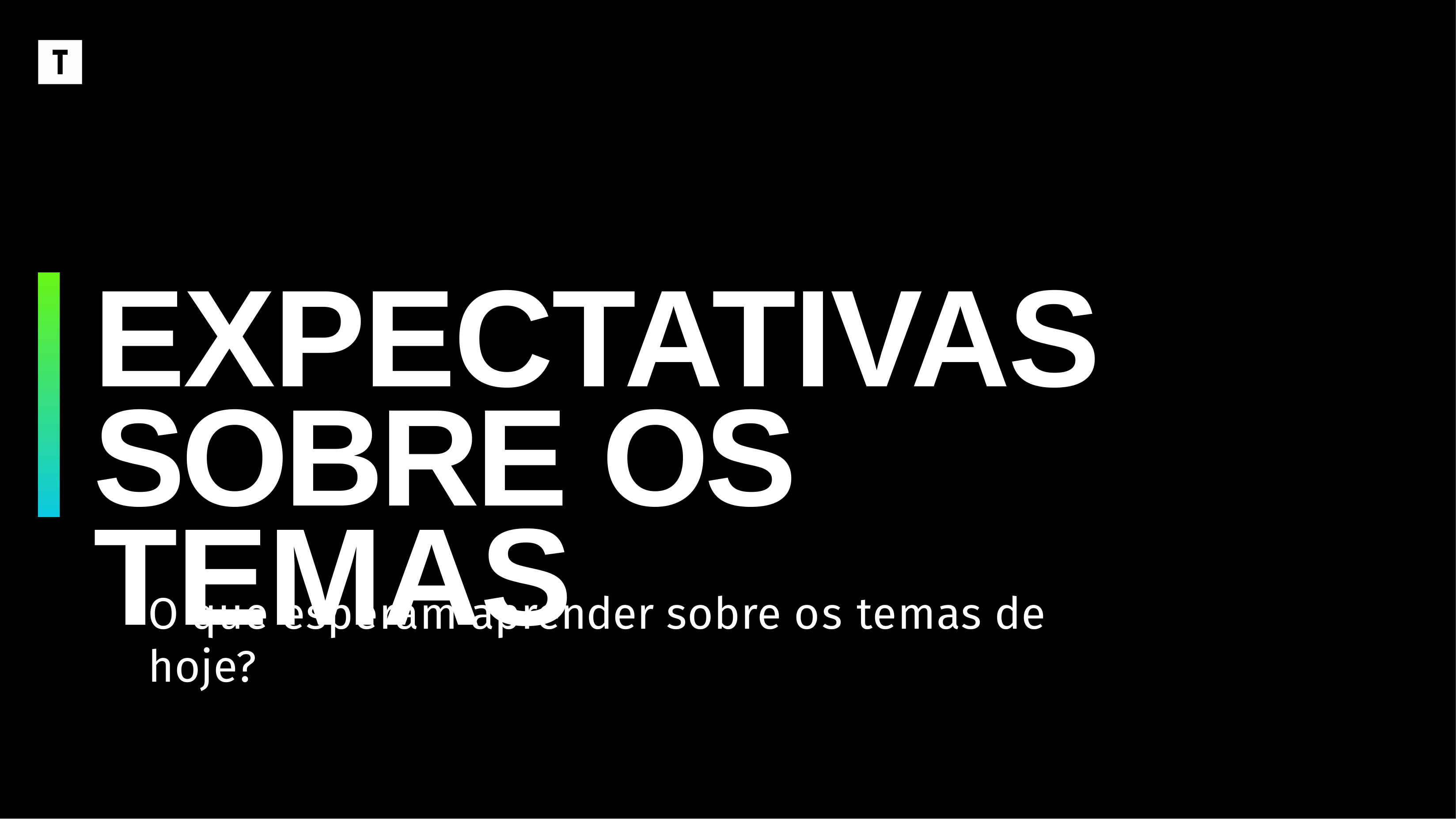

EXPECTATIVAS  SOBRE OS TEMAS

O que esperam aprender sobre os temas de hoje?